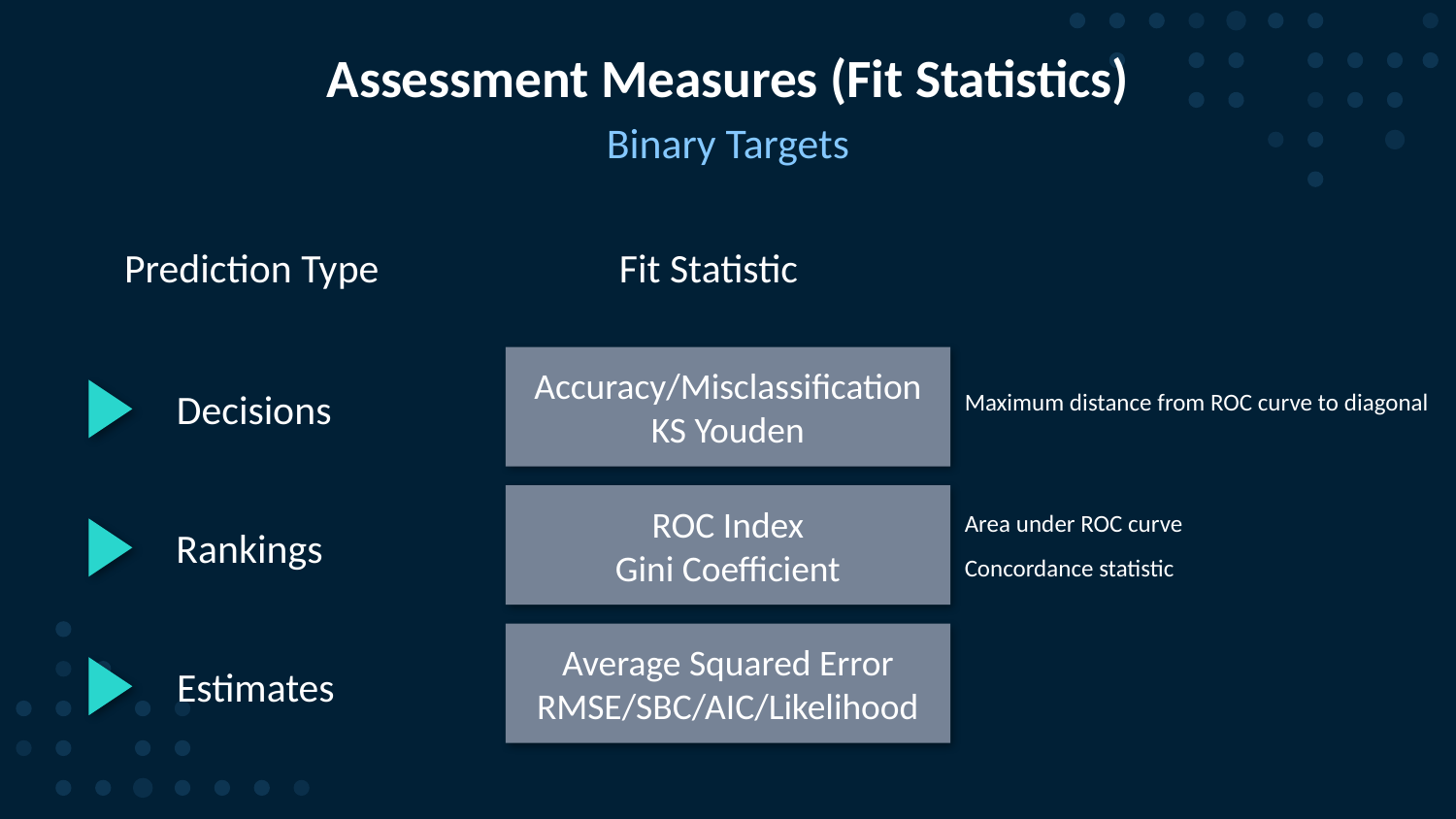

# Assessment Measures (Fit Statistics)
Binary Targets
Prediction Type
Fit Statistic
Accuracy/Misclassification
KS Youden
Decisions
Maximum distance from ROC curve to diagonal

ROC Index
Gini Coefficient
Area under ROC curve
Rankings

Concordance statistic
Average Squared Error
RMSE/SBC/AIC/Likelihood
Estimates